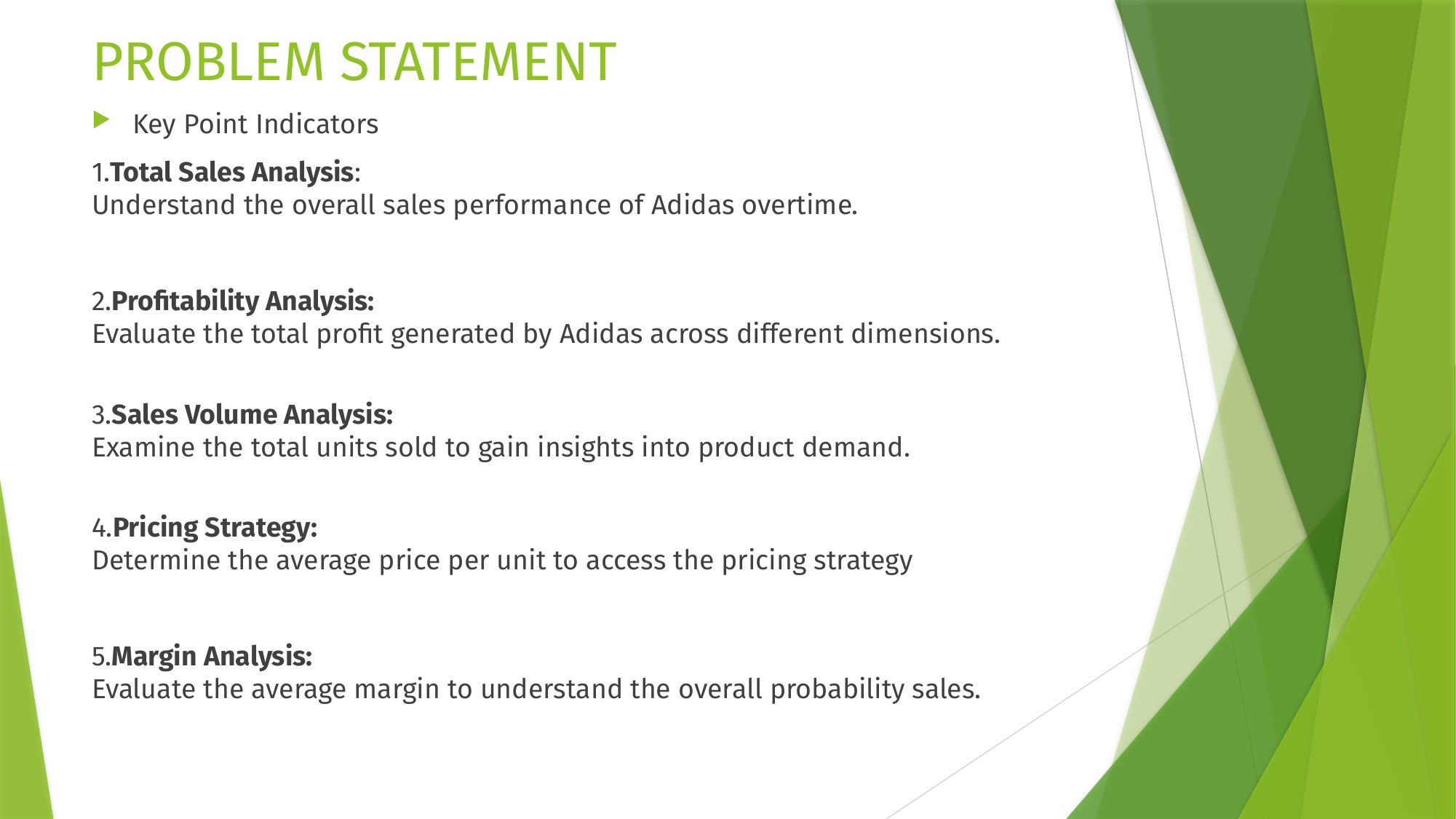

# PROBLEM STATEMENT
Key Point Indicators
1.Total Sales Analysis:
Understand the overall sales performance of Adidas overtime.

2.Profitability Analysis:
Evaluate the total profit generated by Adidas across different dimensions.
3.Sales Volume Analysis:
Examine the total units sold to gain insights into product demand.
4.Pricing Strategy:
Determine the average price per unit to access the pricing strategy

5.Margin Analysis:
Evaluate the average margin to understand the overall probability sales.